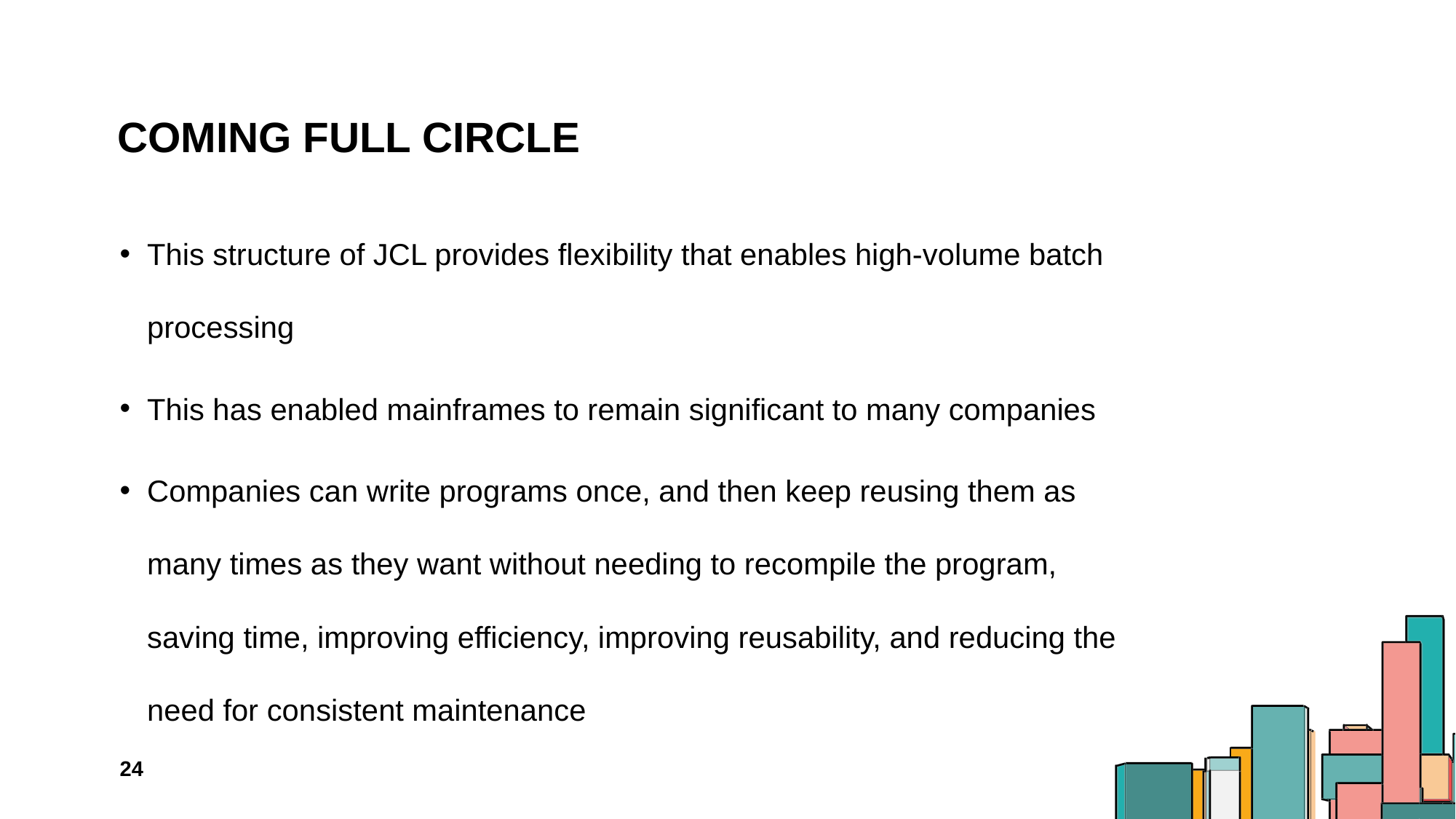

# Coming full circle
This structure of JCL provides flexibility that enables high-volume batch processing
This has enabled mainframes to remain significant to many companies
Companies can write programs once, and then keep reusing them as many times as they want without needing to recompile the program, saving time, improving efficiency, improving reusability, and reducing the need for consistent maintenance

24